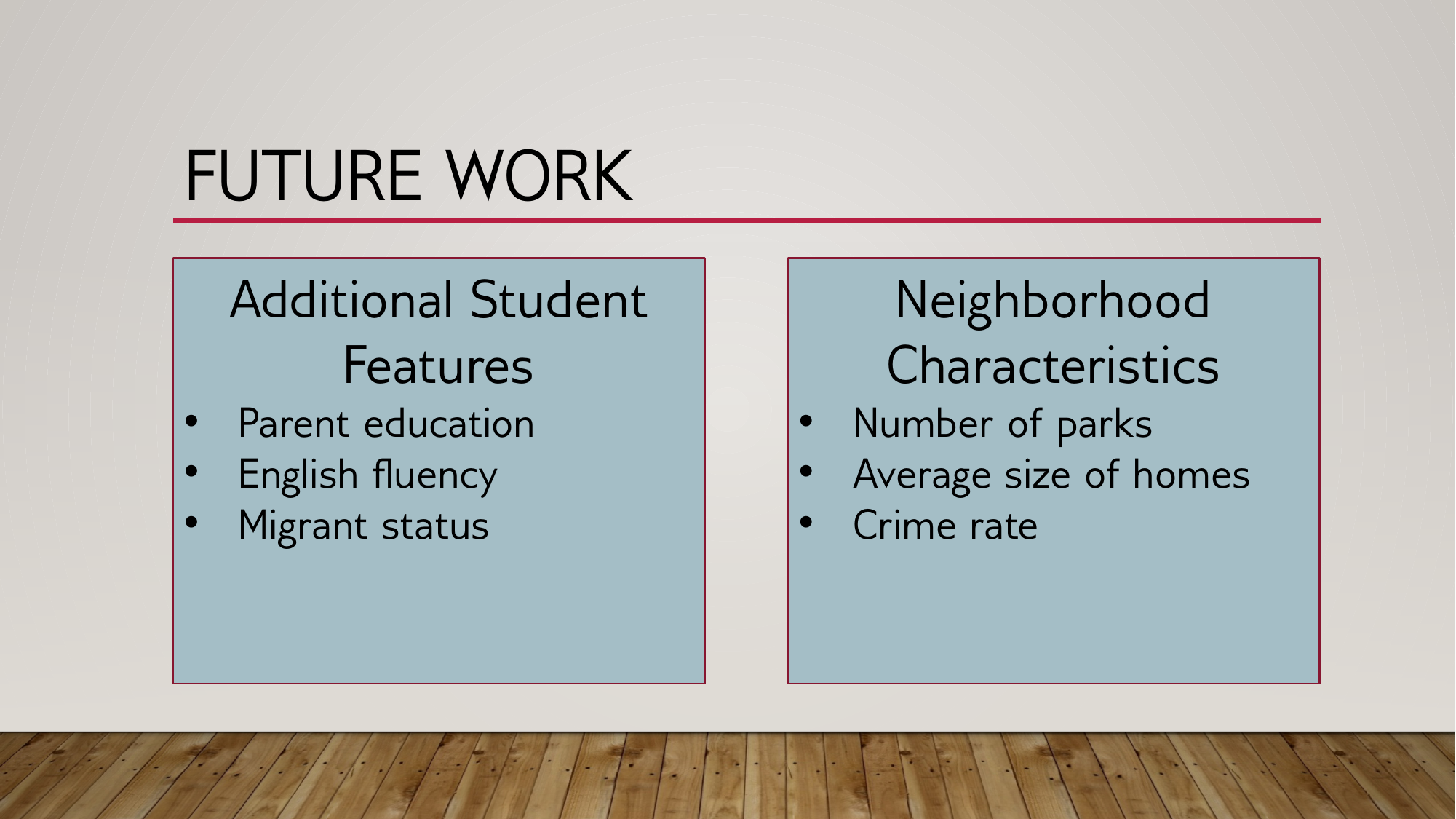

# FUTURE WORK
Additional Student Features
Parent education
English fluency
Migrant status

Neighborhood Characteristics
Number of parks
Average size of homes
Crime rate